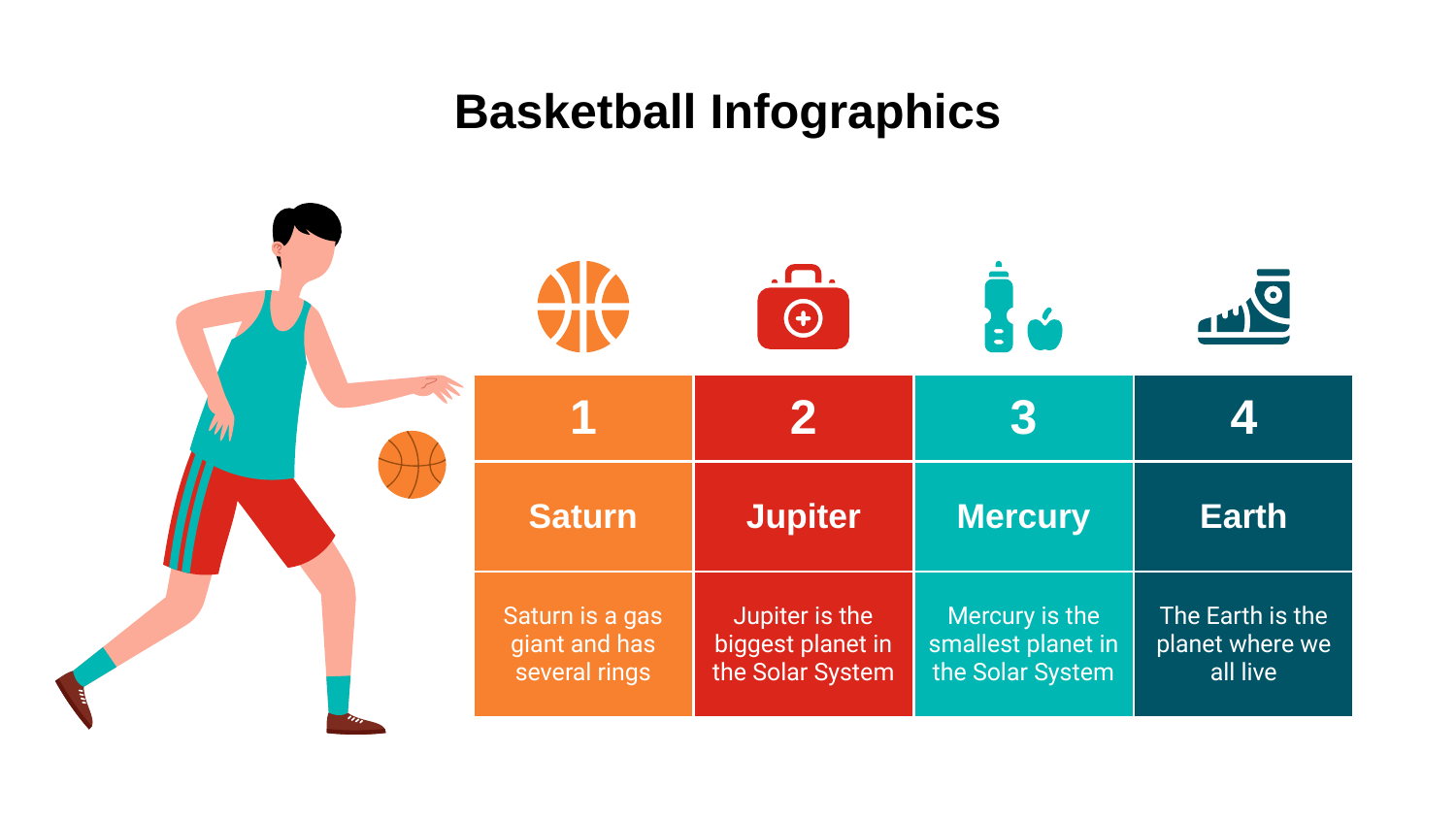

# Basketball Infographics

| 1 | 2 | 3 | 4 |
| --- | --- | --- | --- |
| Saturn | Jupiter | Mercury | Earth |
| Saturn is a gas giant and has several rings | Jupiter is the biggest planet in the Solar System | Mercury is the smallest planet in the Solar System | The Earth is the planet where we all live |